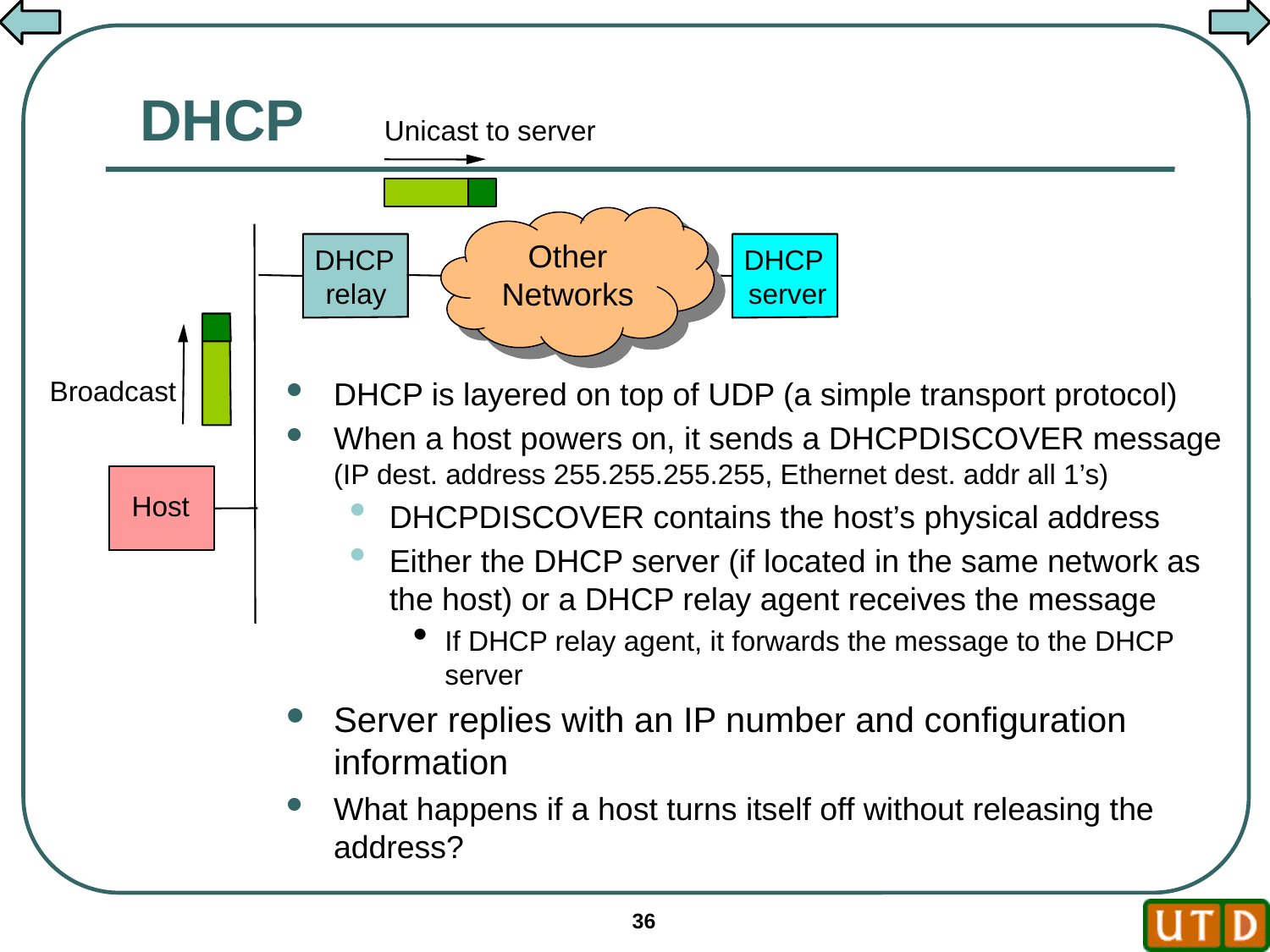

# DHCP
Unicast to server

Other Networks

DHCP
DHCP

relay
server

DHCP is layered on top of UDP (a simple transport protocol)
When a host powers on, it sends a DHCPDISCOVER message (IP dest. address 255.255.255.255, Ethernet dest. addr all 1’s)
DHCPDISCOVER contains the host’s physical address
Either the DHCP server (if located in the same network as the host) or a DHCP relay agent receives the message
If DHCP relay agent, it forwards the message to the DHCP server
Server replies with an IP number and configuration information
What happens if a host turns itself off without releasing the address?
Broadcast

Host

36